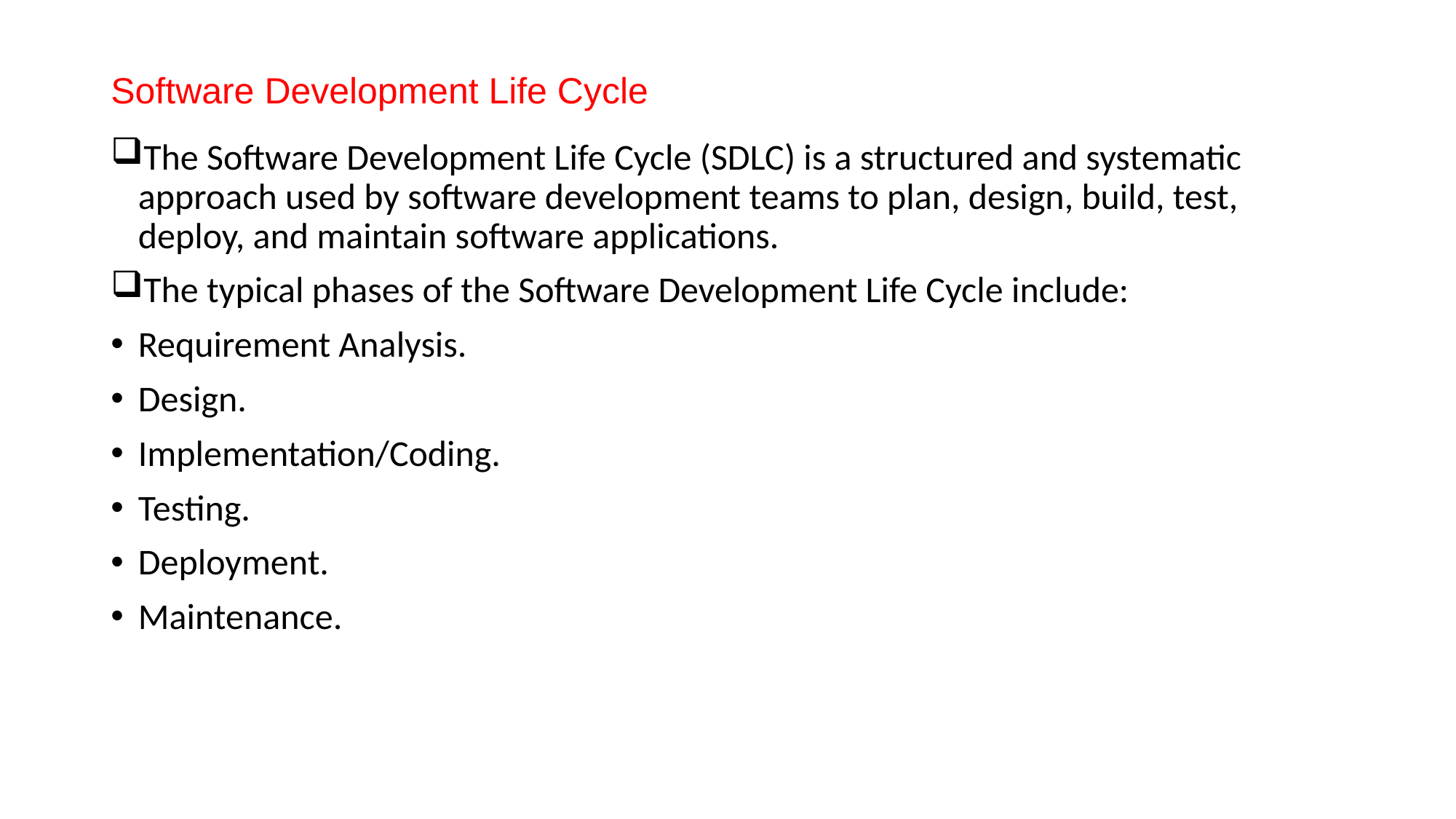

# Software Development Life Cycle
The Software Development Life Cycle (SDLC) is a structured and systematic approach used by software development teams to plan, design, build, test, deploy, and maintain software applications.
The typical phases of the Software Development Life Cycle include:
Requirement Analysis.
Design.
Implementation/Coding.
Testing.
Deployment.
Maintenance.